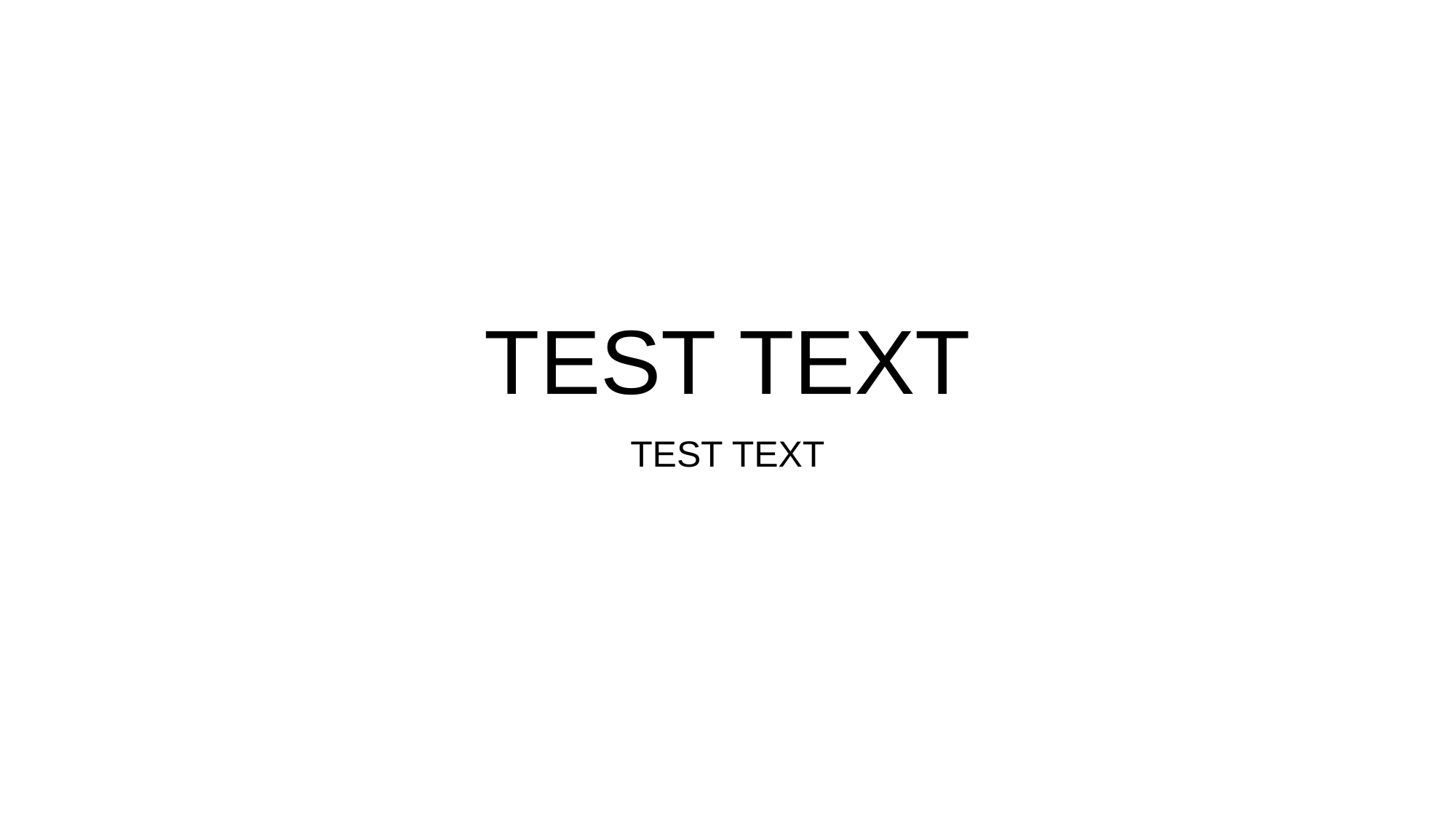

Outside text
# TEST TEXT
TEST TEXT